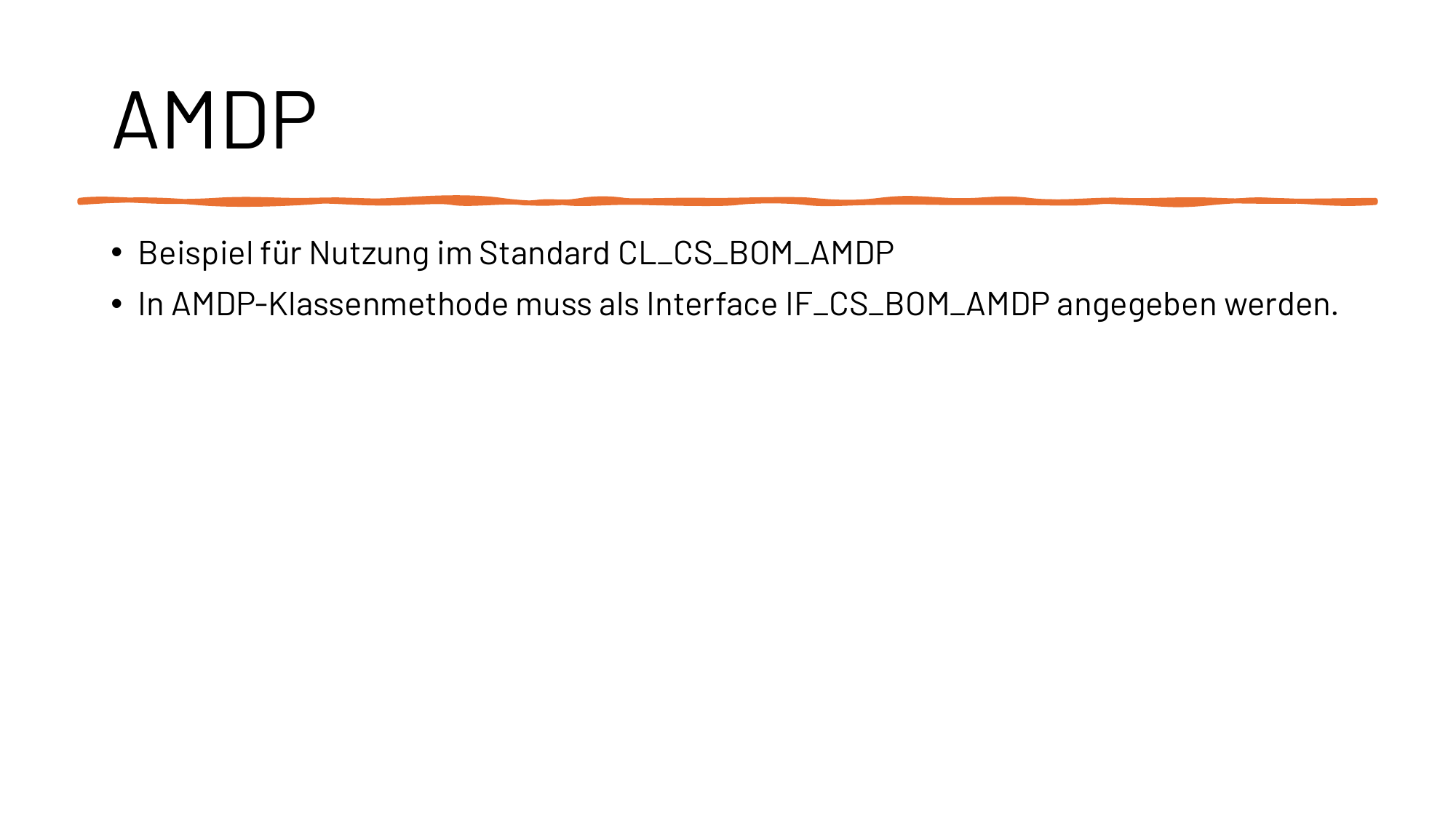

# AMDP

Beispiel für Nutzung im Standard CL_CS_BOM_AMDP
In AMDP-Klassenmethode muss als Interface IF_CS_BOM_AMDP angegeben werden.